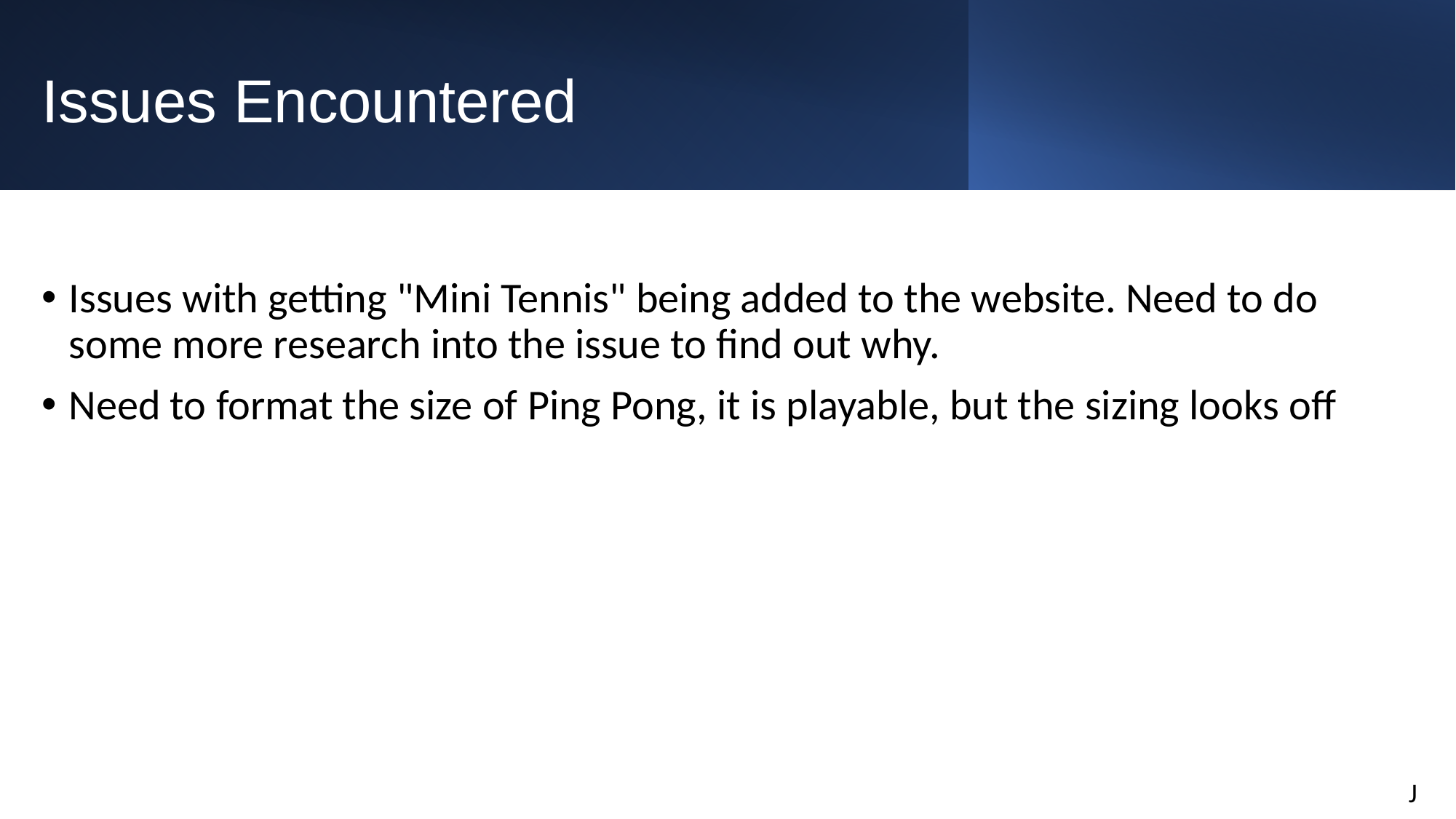

# Issues Encountered

Issues with getting "Mini Tennis" being added to the website. Need to do some more research into the issue to find out why.
Need to format the size of Ping Pong, it is playable, but the sizing looks off
J